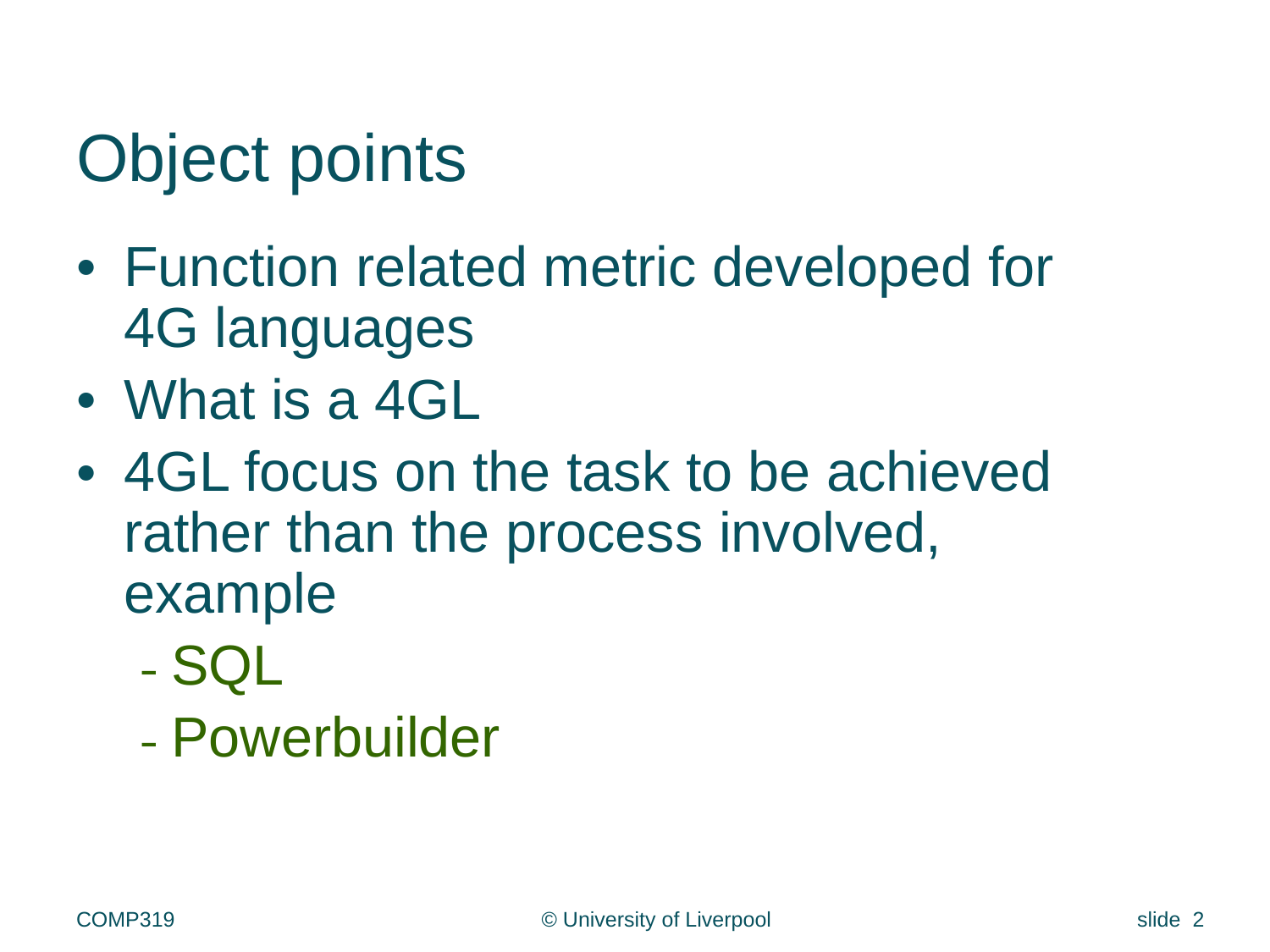

# Object points
Function related metric developed for 4G languages
What is a 4GL
4GL focus on the task to be achieved rather than the process involved, example
SQL
Powerbuilder
COMP319
© University of Liverpool
slide  2